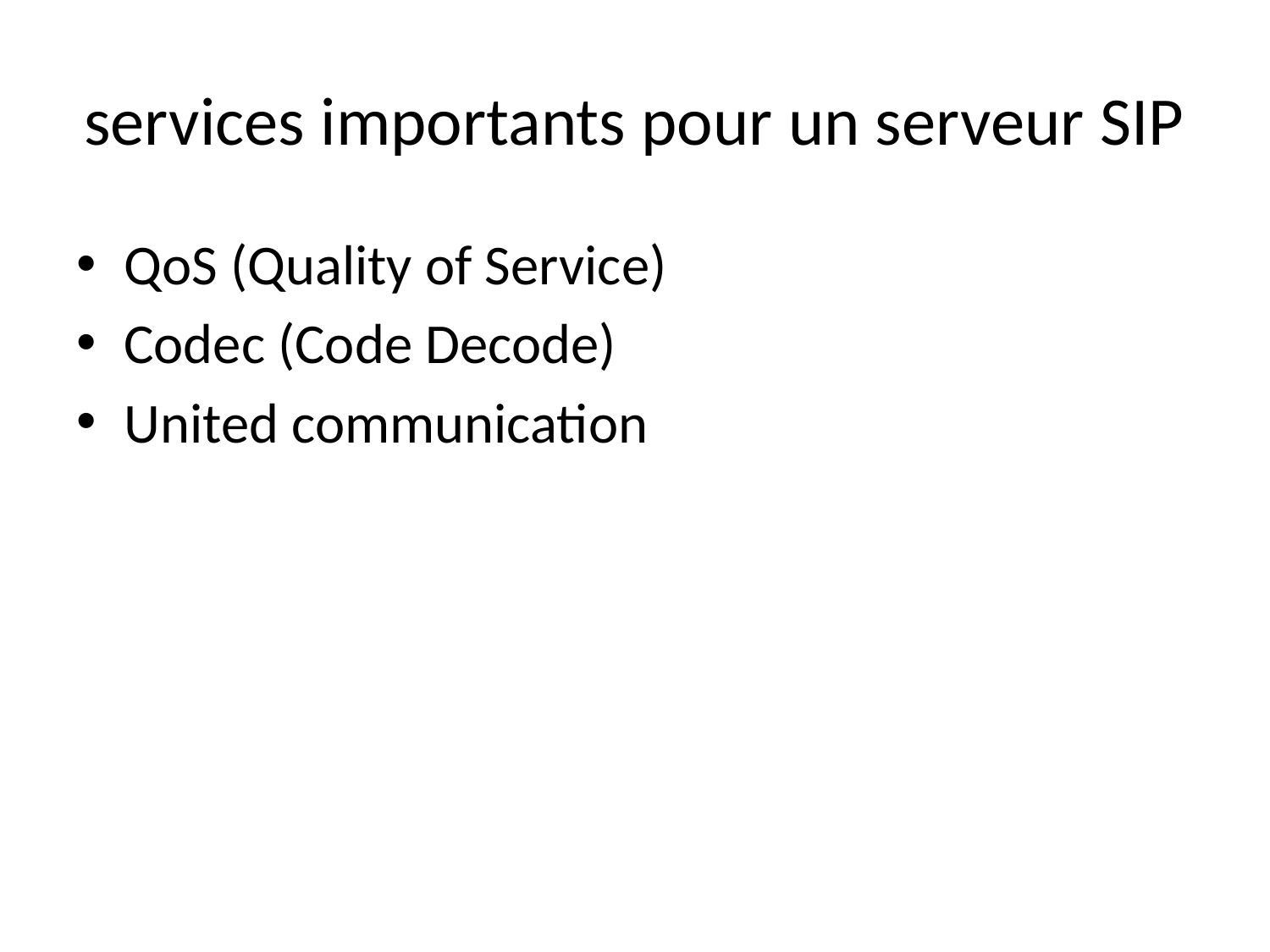

# services importants pour un serveur SIP
QoS (Quality of Service)
Codec (Code Decode)
United communication